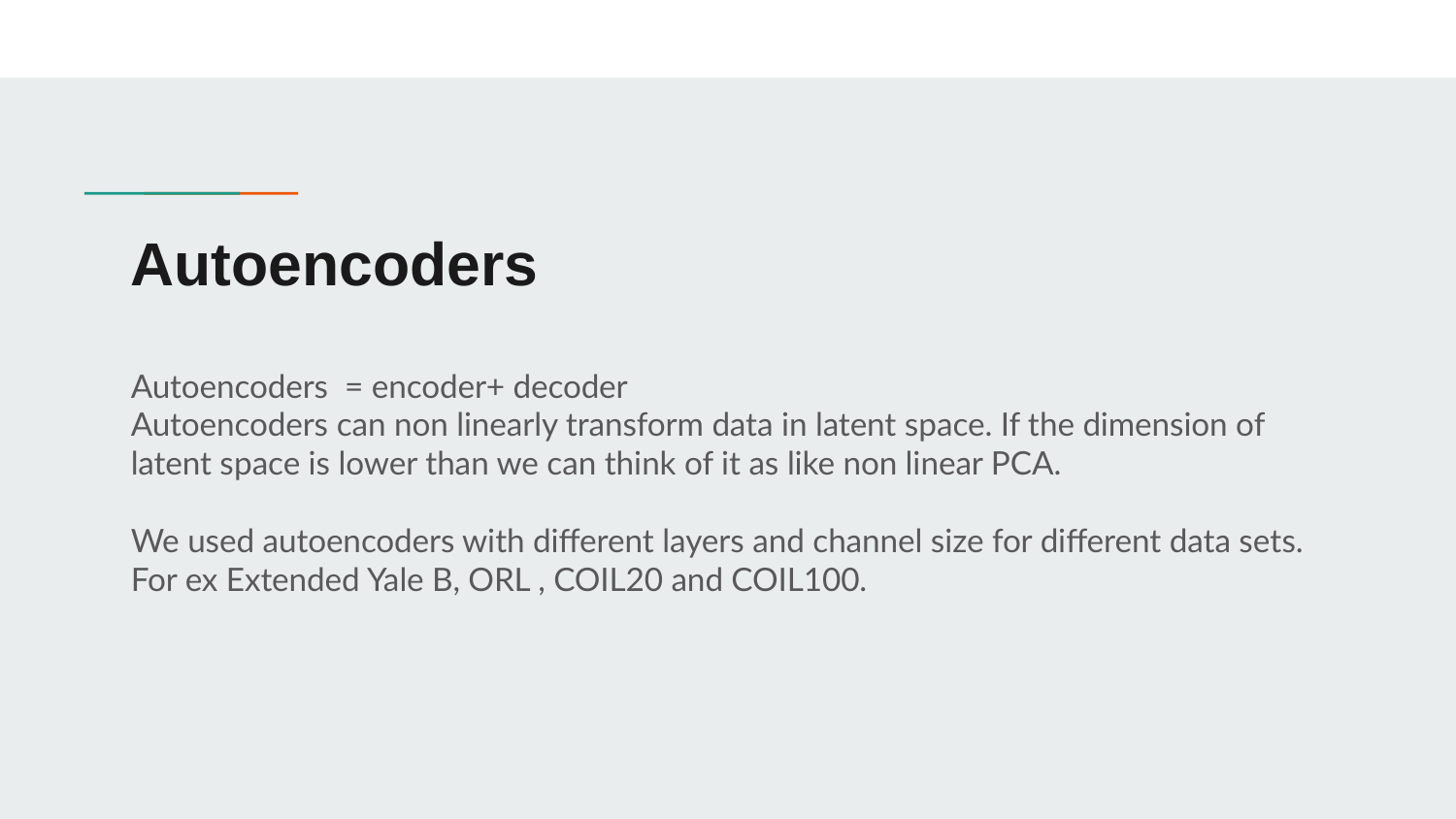

# Autoencoders
Autoencoders  = encoder+ decoder
Autoencoders can non linearly transform data in latent space. If the dimension of latent space is lower than we can think of it as like non linear PCA.

We used autoencoders with different layers and channel size for different data sets. For ex Extended Yale B, ORL , COIL20 and COIL100.